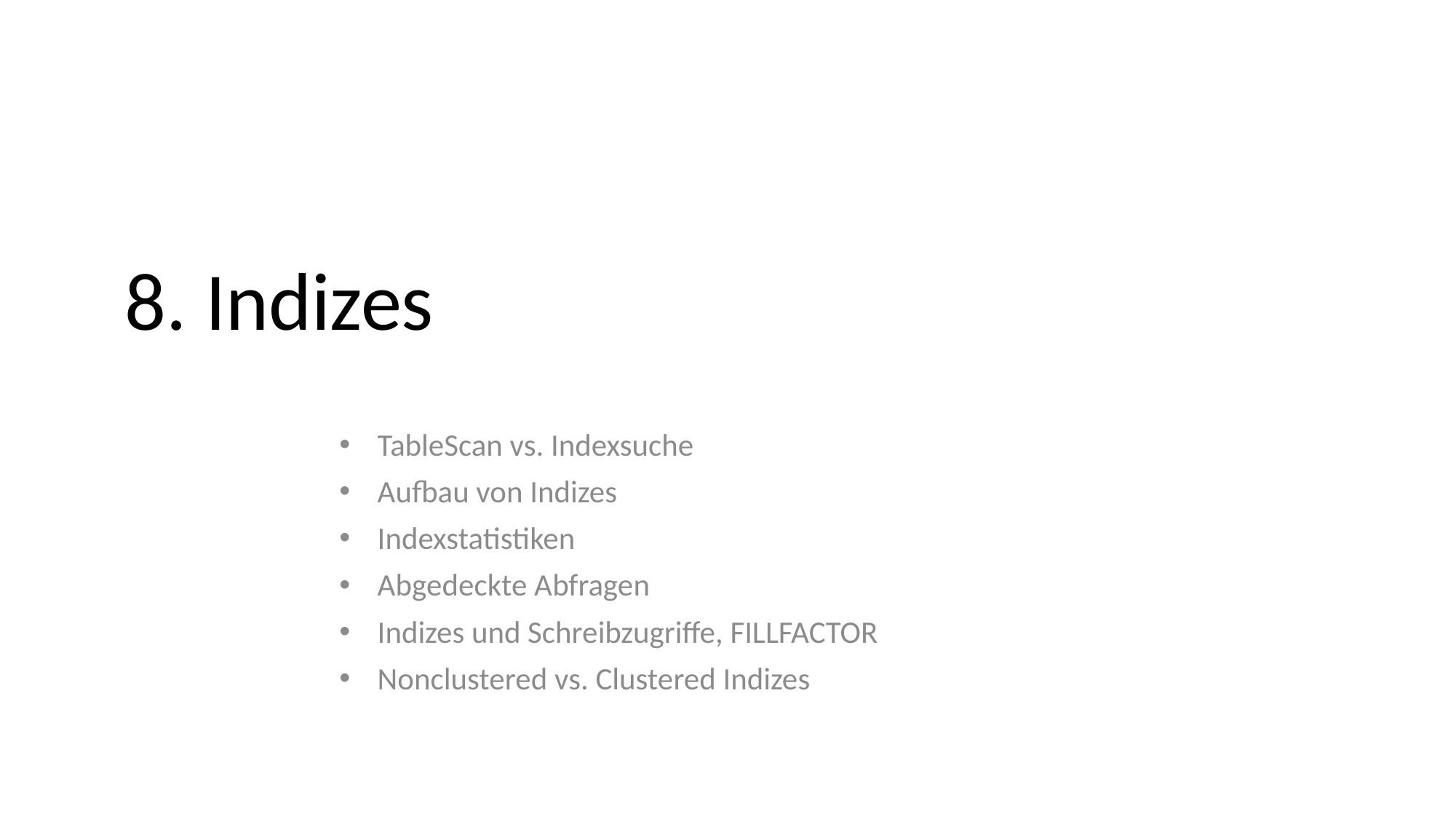

# 8. Indizes
TableScan vs. Indexsuche
Aufbau von Indizes
Indexstatistiken
Abgedeckte Abfragen
Indizes und Schreibzugriffe, FILLFACTOR
Nonclustered vs. Clustered Indizes